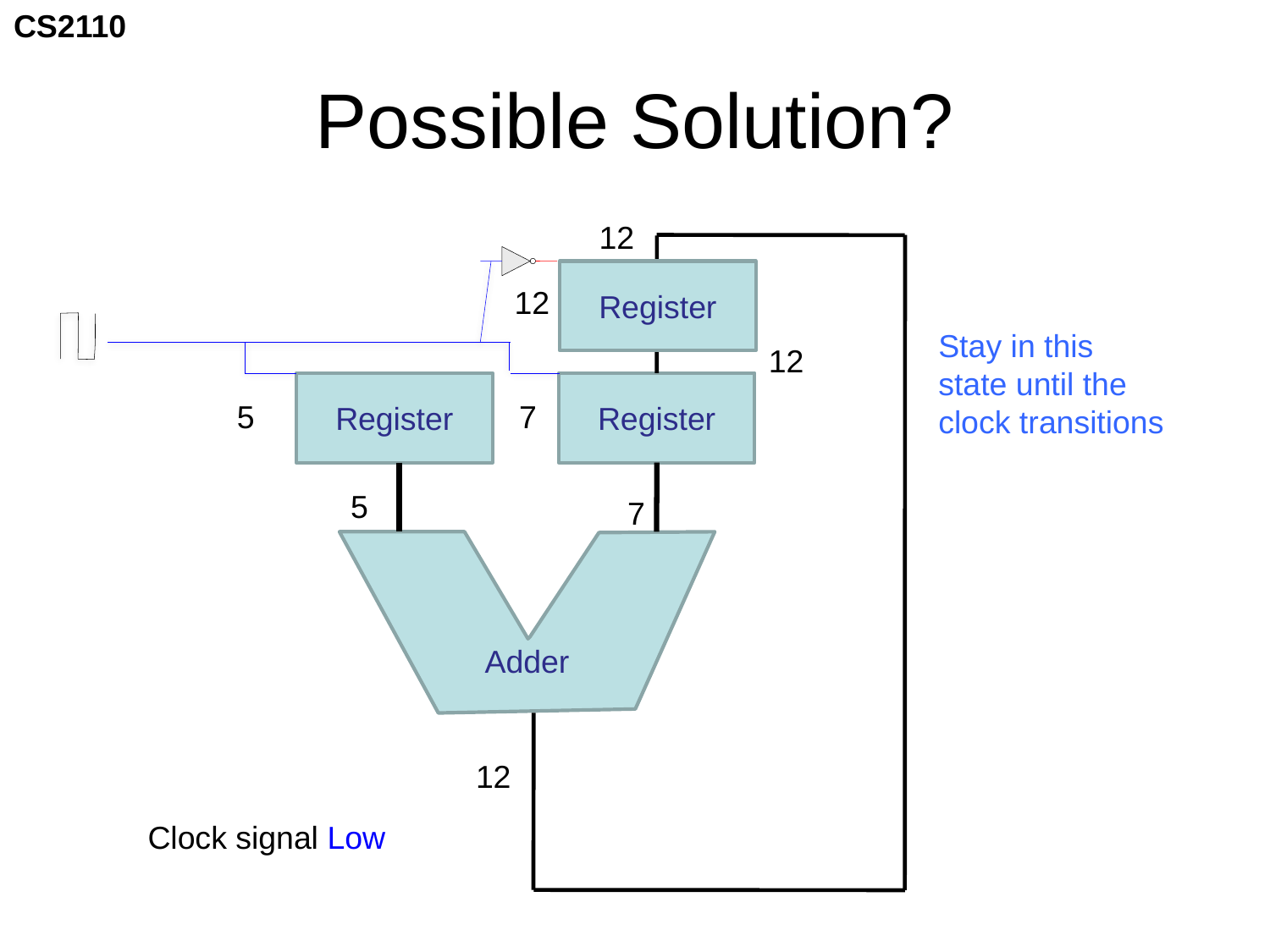

# Possible Solution?
12
Register
Register
Register

Adder

12

Stay in this state until the clock transitions
12
5
7
5
7
12
Clock signal Low